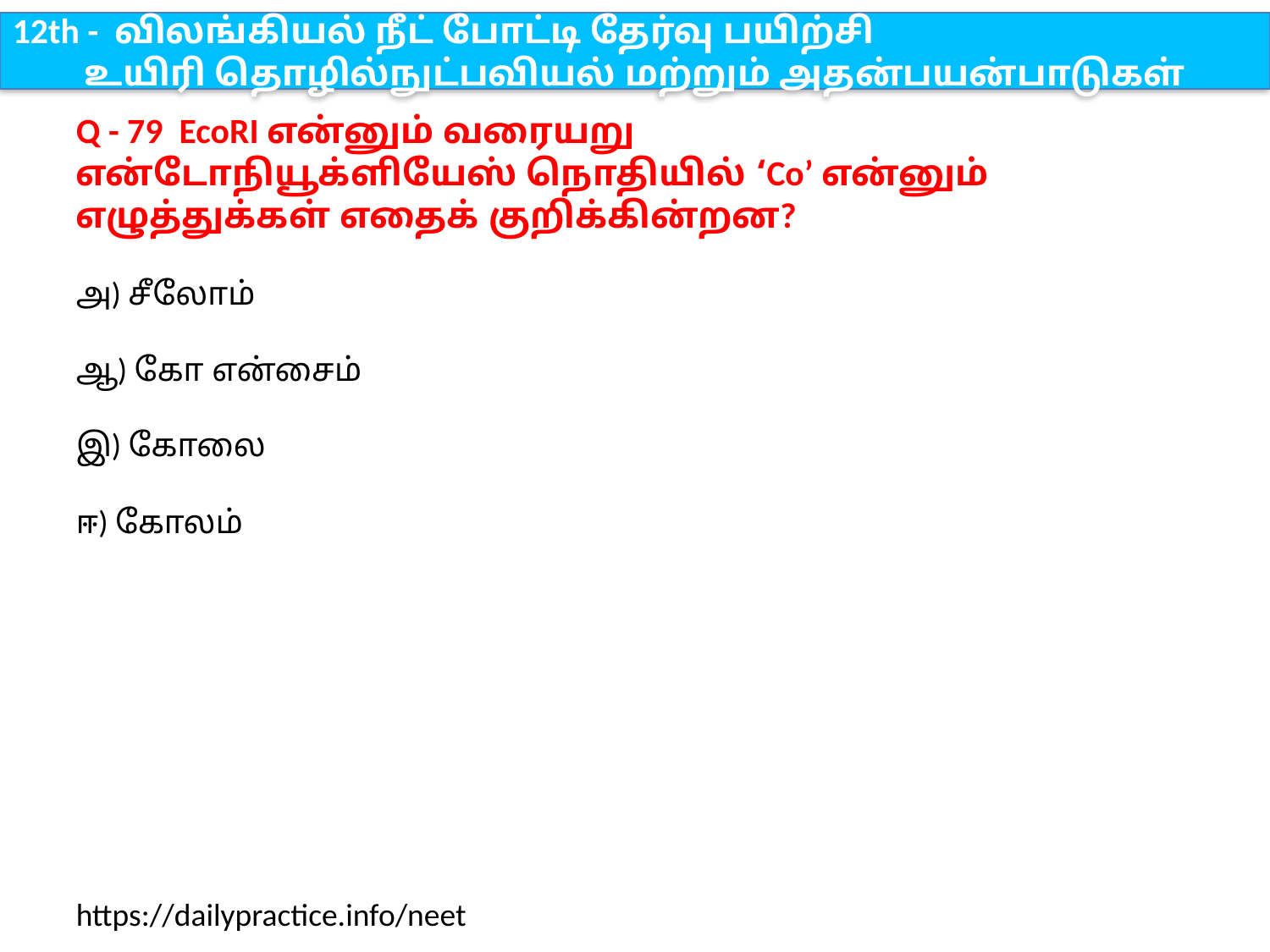

12th -  விலங்கியல் நீட் போட்டி தேர்வு பயிற்சி
உயிரி தொழில்நுட்பவியல் மற்றும் அதன்பயன்பாடுகள்

Q - 79  EcoRI என்னும் வரையறு என்டோநியூக்ளியேஸ் நொதியில் ‘Co’ என்னும் எழுத்துக்கள் எதைக் குறிக்கின்றன?

அ) சீலோம்

ஆ) கோ என்சைம்

இ) கோலை

ஈ) கோலம்
https://dailypractice.info/neet